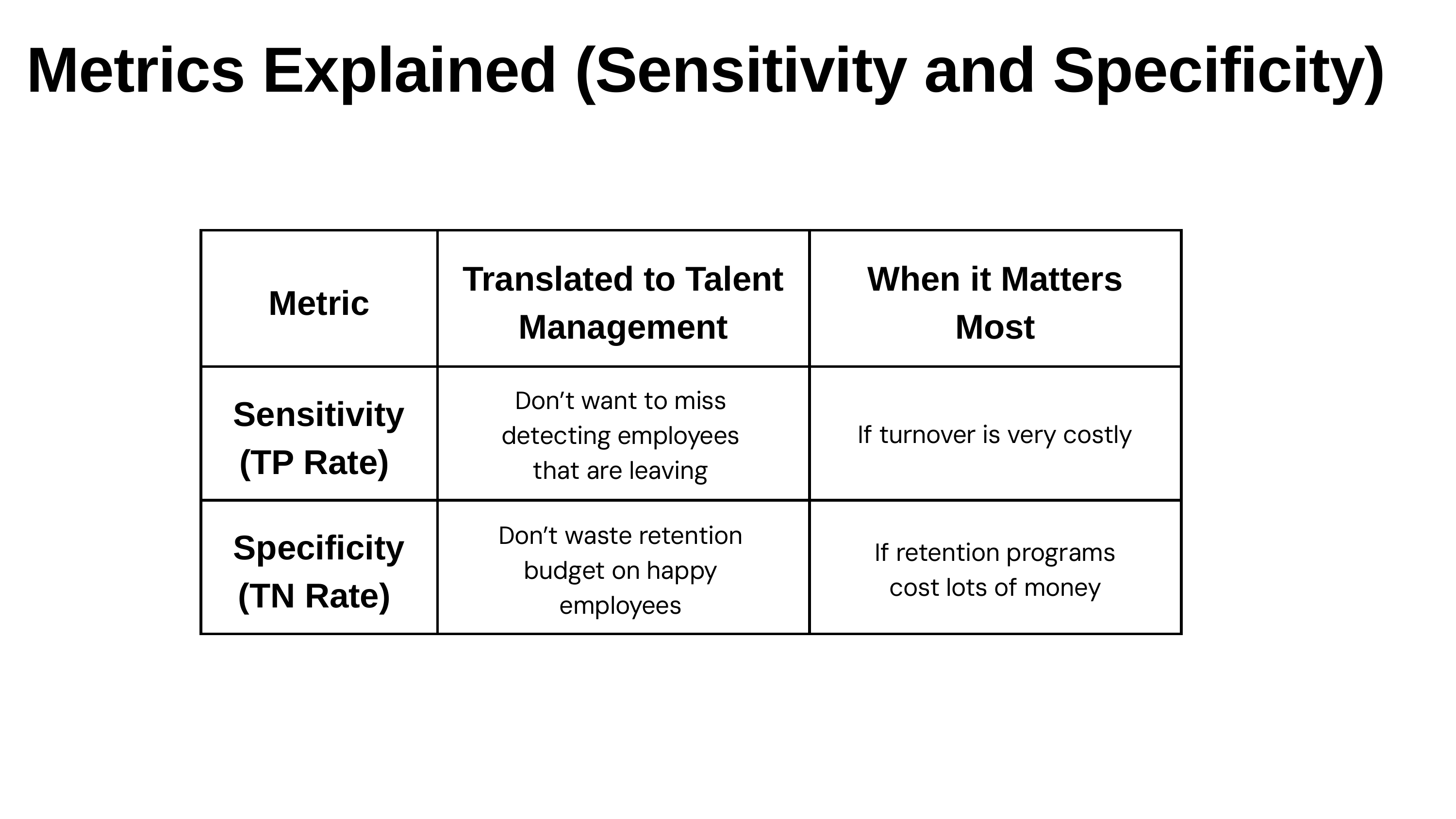

Metrics Explained (Sensitivity and Specificity)
| Metric | Translated to Talent Management | When it Matters Most |
| --- | --- | --- |
| Sensitivity (TP Rate) |  |  |
| Specificity (TN Rate) |  |  |
Don’t want to miss detecting employees that are leaving
If turnover is very costly
Don’t waste retention budget on happy employees
If retention programs cost lots of money